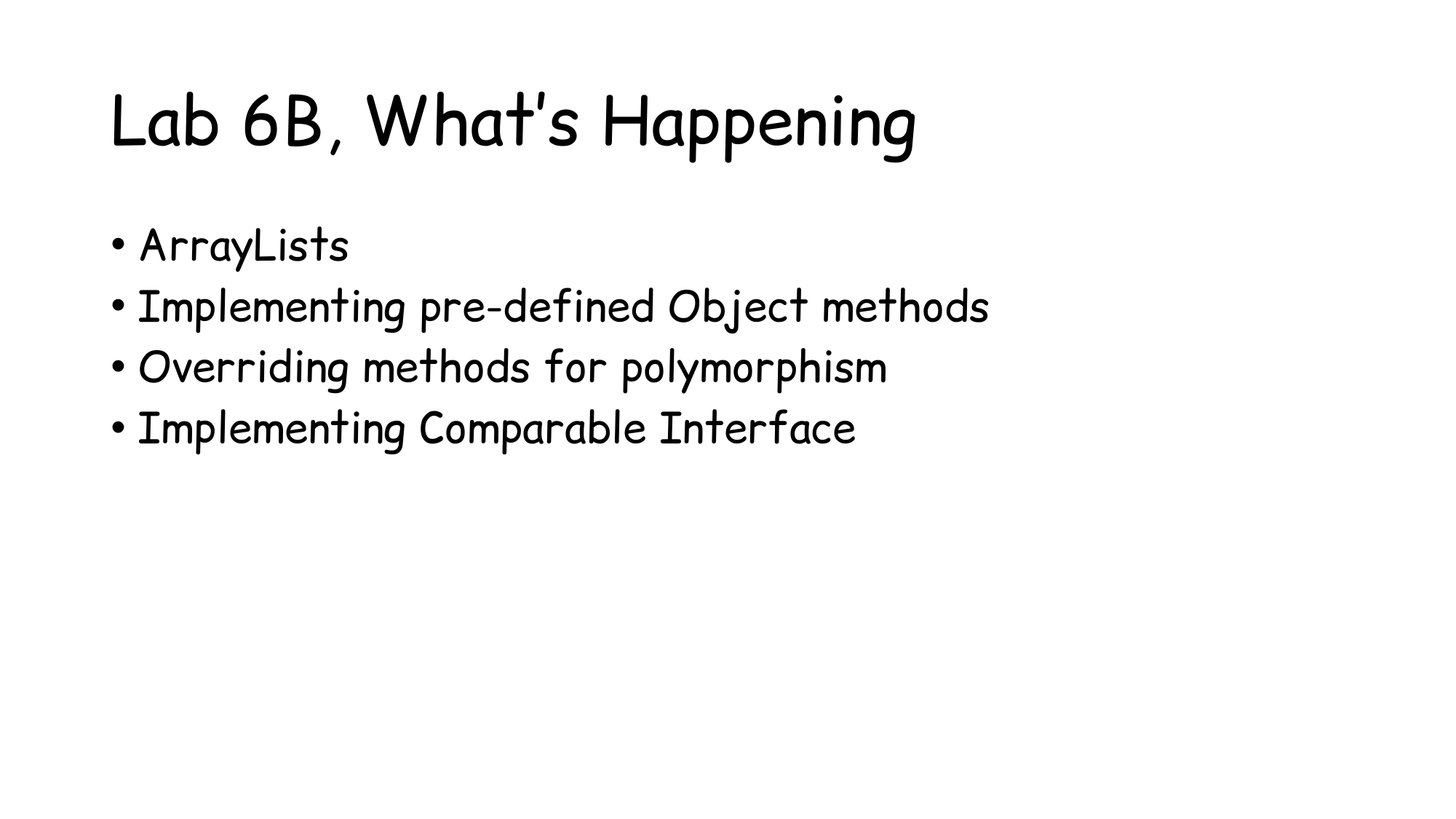

# Lab 6B, What’s Happening
ArrayLists
Implementing pre-defined Object methods
Overriding methods for polymorphism
Implementing Comparable Interface